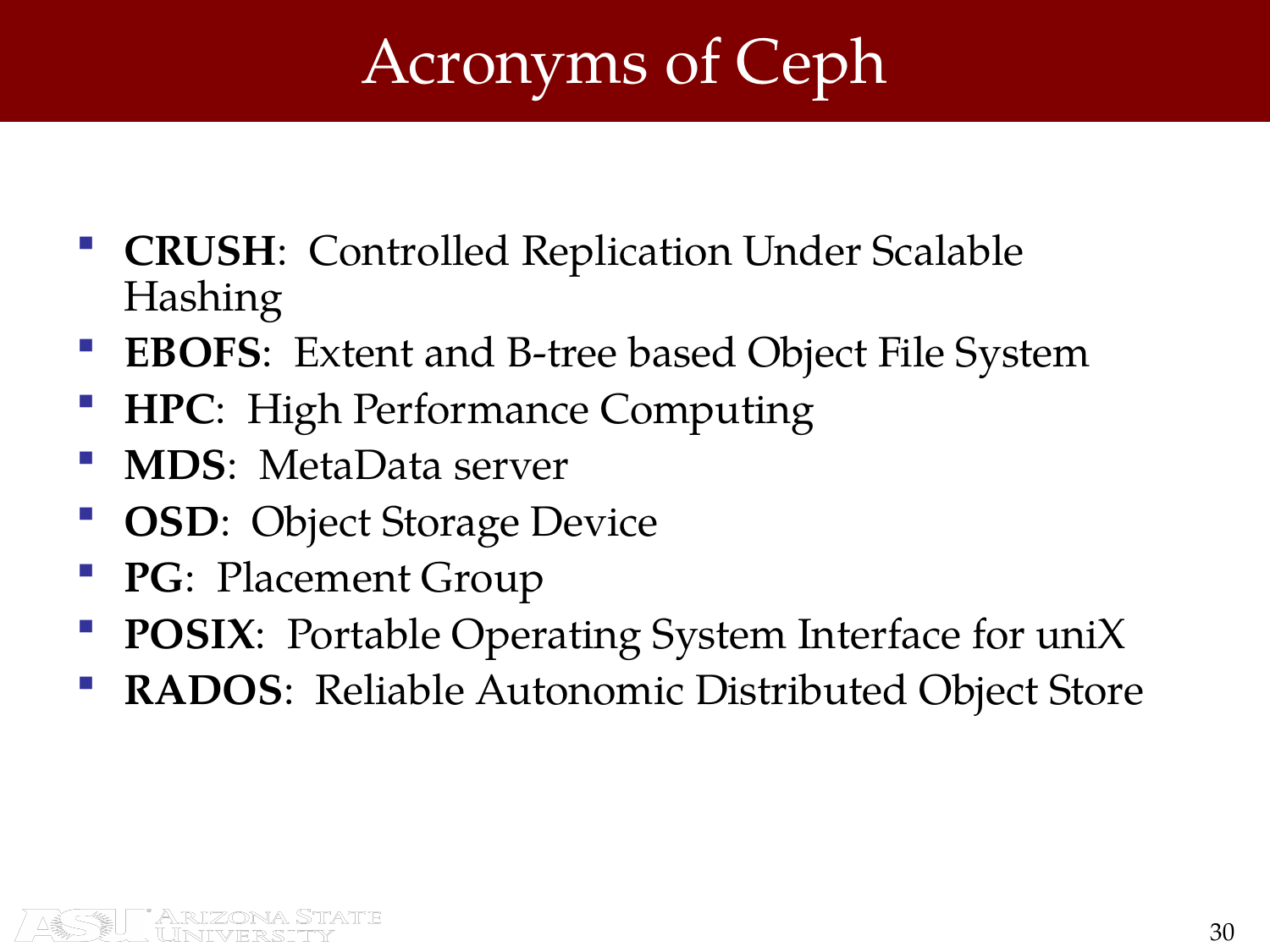

# Acronyms of Ceph
CRUSH:  Controlled Replication Under Scalable Hashing
EBOFS:  Extent and B-tree based Object File System
HPC:  High Performance Computing
MDS:  MetaData server
OSD:  Object Storage Device
PG:  Placement Group
POSIX:  Portable Operating System Interface for uniX
RADOS:  Reliable Autonomic Distributed Object Store
30